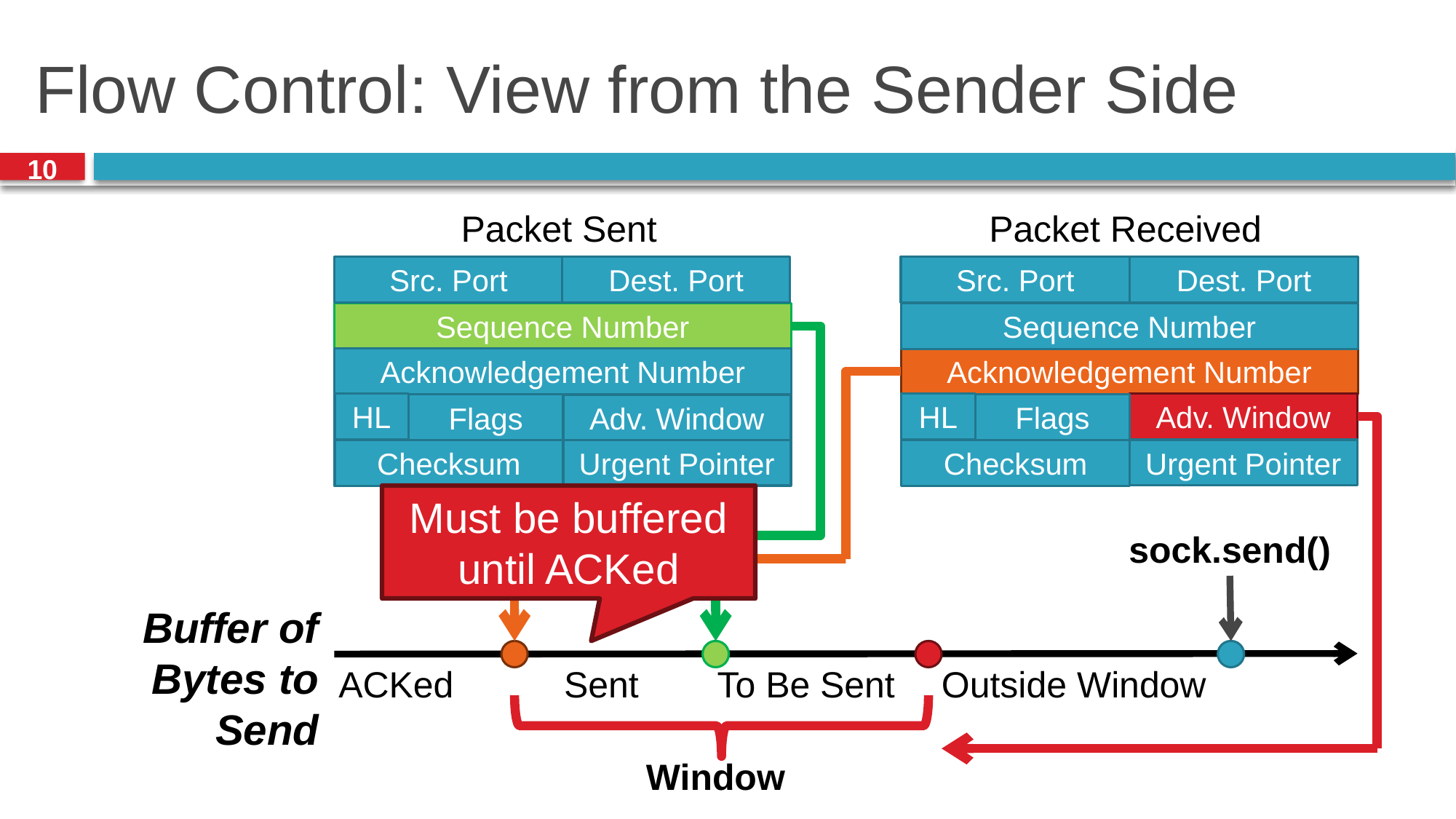

# Flow Control: View from the Sender Side
10
Packet Received
Packet Sent
Src. Port
Dest. Port
Src. Port
Dest. Port
Sequence Number
Sequence Number
Acknowledgement Number
Acknowledgement Number
HL
Adv. Window
HL
Flags
Flags
Adv. Window
Urgent Pointer
Urgent Pointer
Checksum
Checksum

Must be buffered until ACKed

sock.send()
Buffer of Bytes to Send

Outside Window
ACKed
Sent
To Be Sent
Window